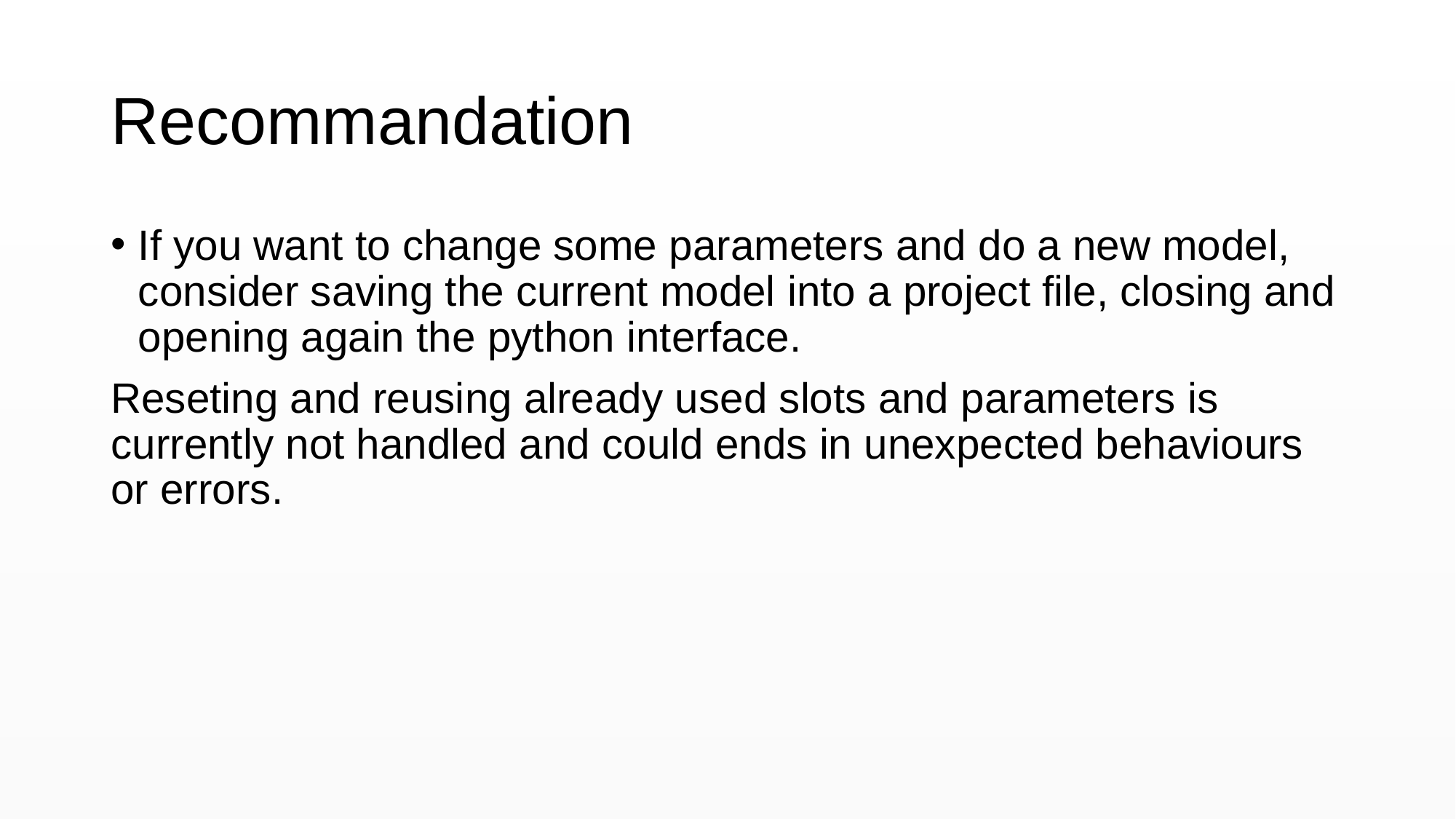

# Recommandation
If you want to change some parameters and do a new model, consider saving the current model into a project file, closing and opening again the python interface.
Reseting and reusing already used slots and parameters is currently not handled and could ends in unexpected behaviours or errors.